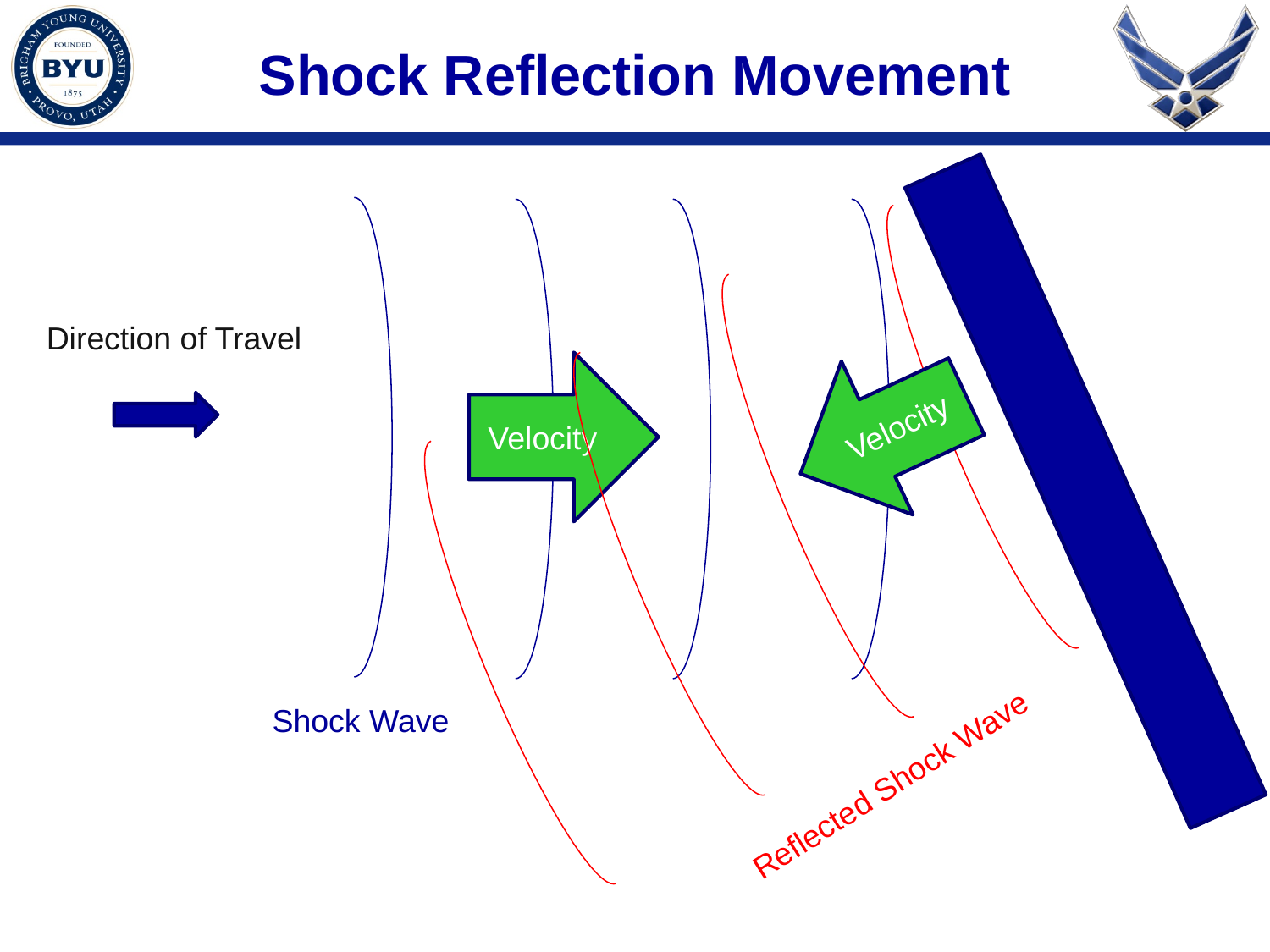

Shock Reflection Movement

Direction of Travel

Velocity
Velocity

Shock Wave
Reflected Shock Wave